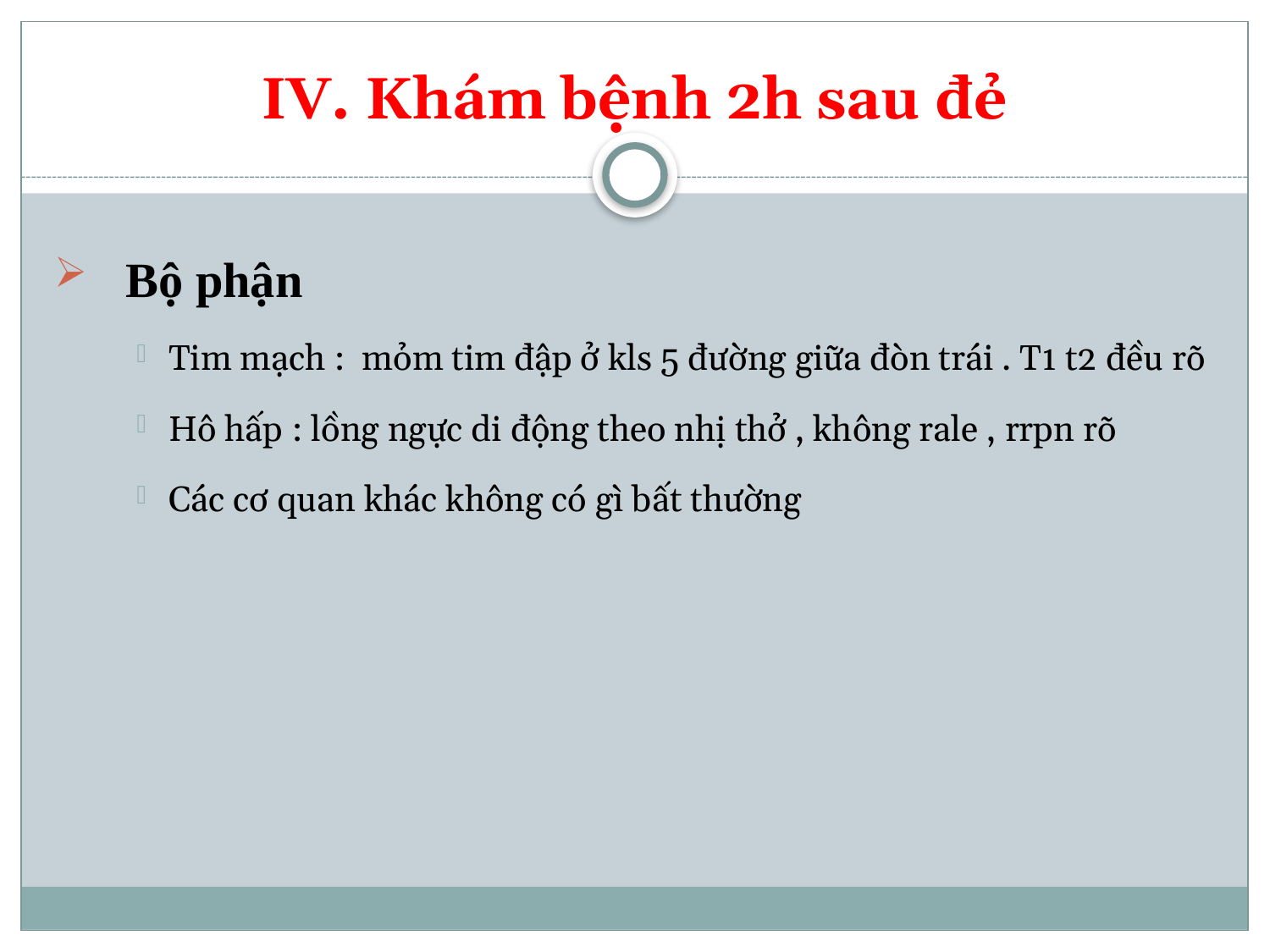

# IV. Khám bệnh 2h sau đẻ
Bộ phận
Tim mạch :  mỏm tim đập ở kls 5 đường giữa đòn trái . T1 t2 đều rõ
Hô hấp : lồng ngực di động theo nhị thở , không rale , rrpn rõ
Các cơ quan khác không có gì bất thường